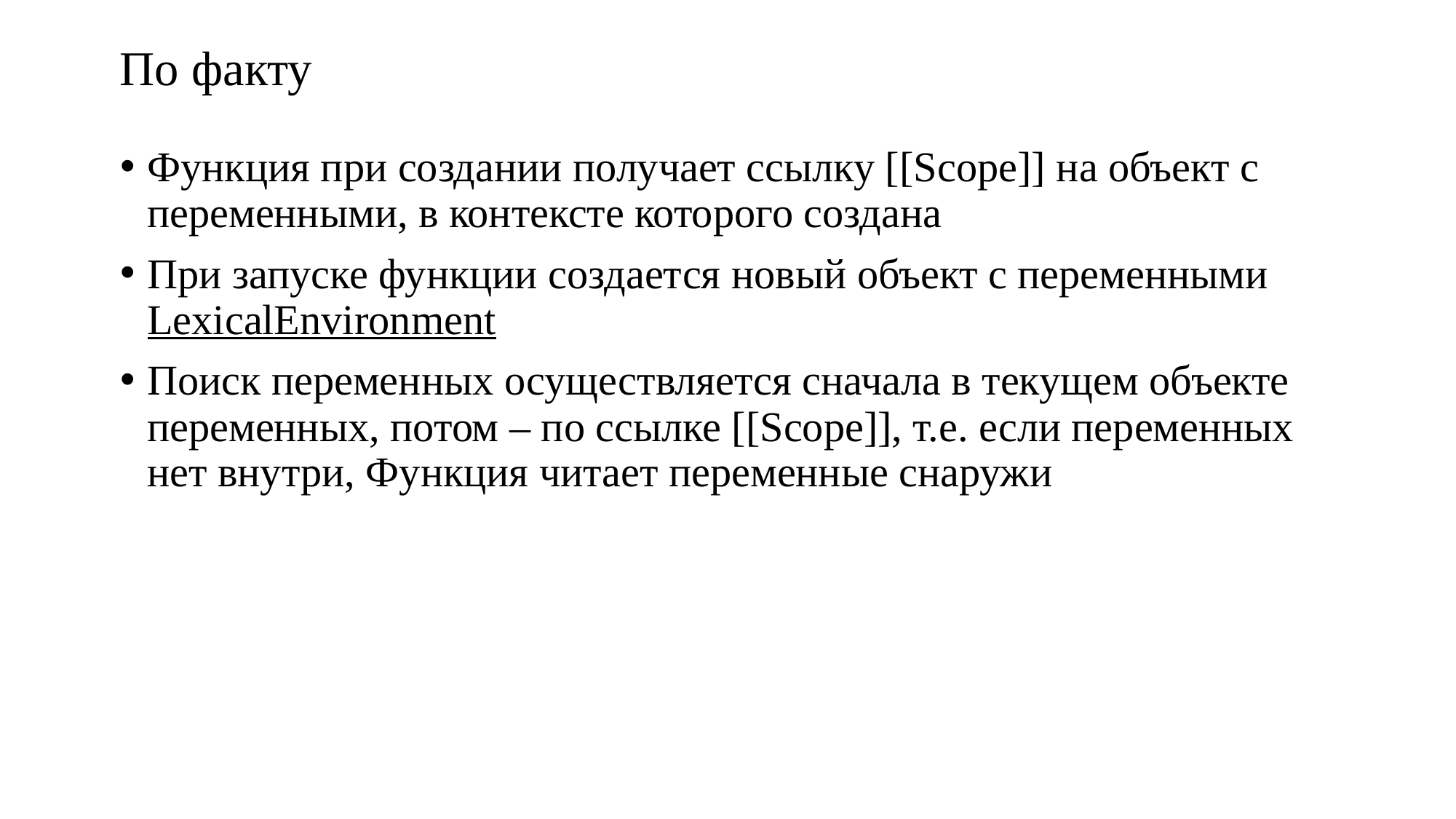

# По факту
Функция при создании получает ссылку [[Scope]] на объект с переменными, в контексте которого создана
При запуске функции создается новый объект с переменными LexicalEnvironment
Поиск переменных осуществляется сначала в текущем объекте переменных, потом – по ссылке [[Scope]], т.е. если переменных нет внутри, Функция читает переменные снаружи